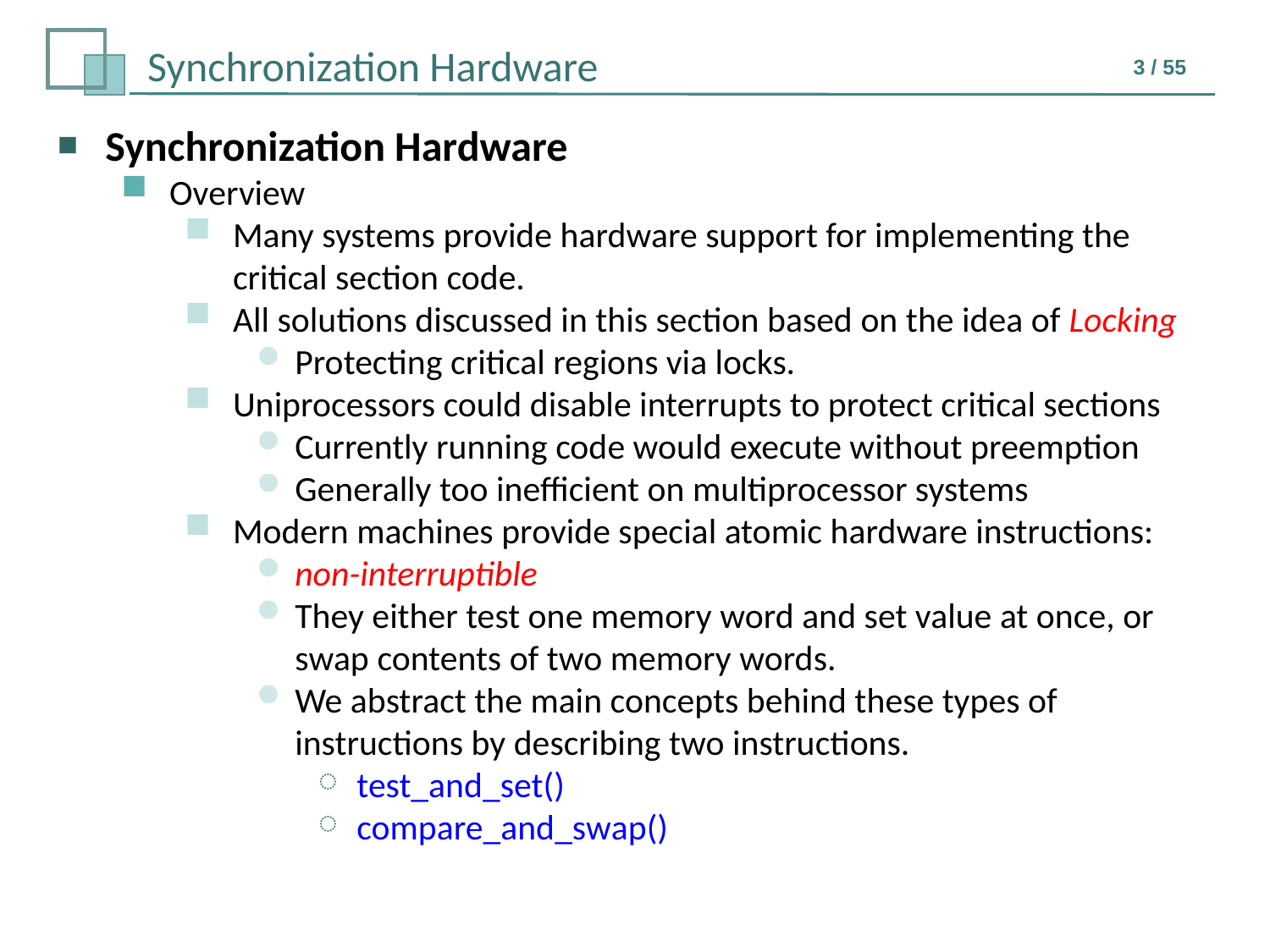

Synchronization Hardware
Overview
Many systems provide hardware support for implementing the critical section code.
All solutions discussed in this section based on the idea of Locking
Protecting critical regions via locks.
Uniprocessors could disable interrupts to protect critical sections
Currently running code would execute without preemption
Generally too inefficient on multiprocessor systems
Modern machines provide special atomic hardware instructions:
non-interruptible
They either test one memory word and set value at once, or swap contents of two memory words.
We abstract the main concepts behind these types of instructions by describing two instructions.
test_and_set()
compare_and_swap()